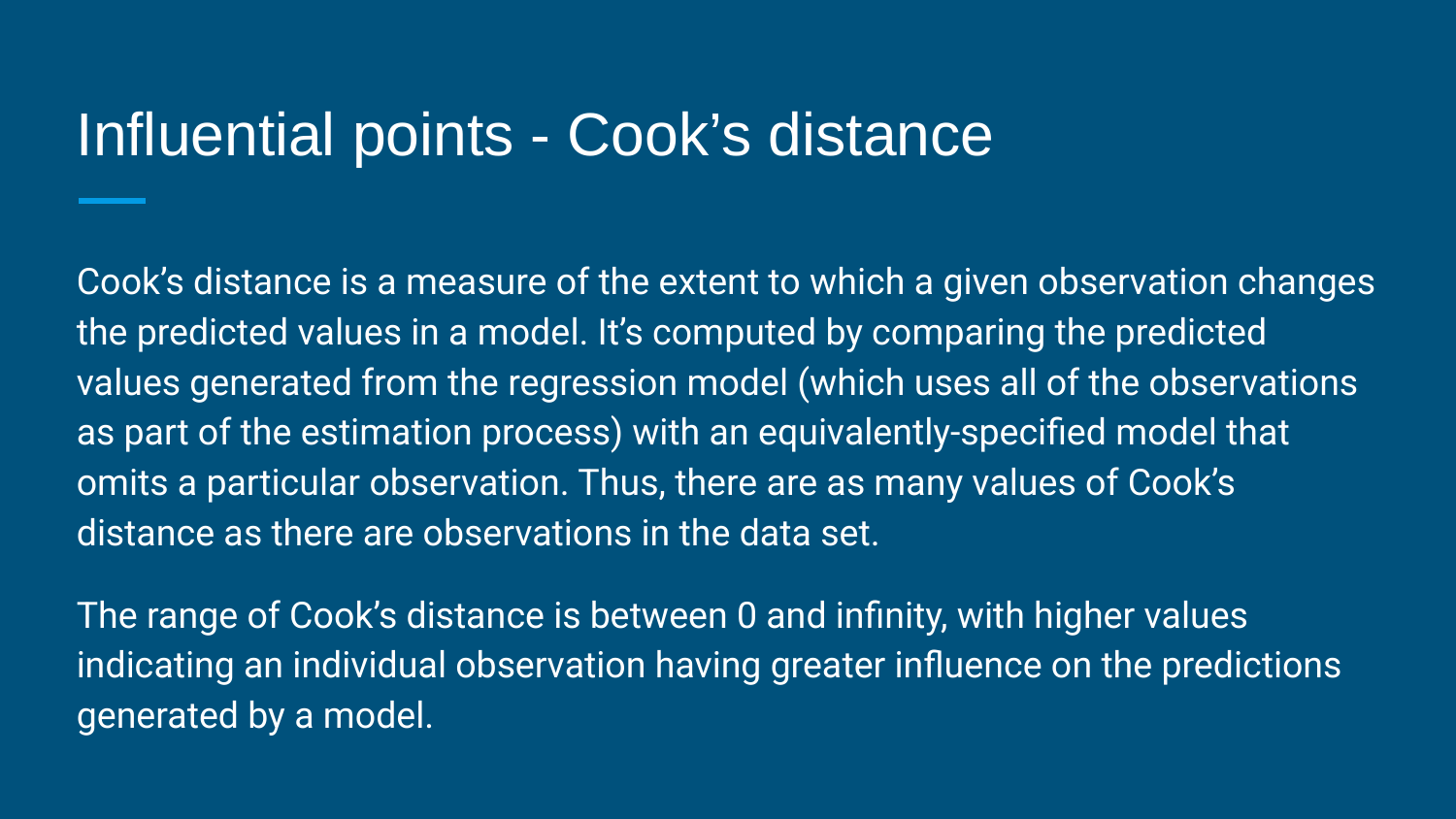

# Influential points - Cook’s distance
Cook’s distance is a measure of the extent to which a given observation changes the predicted values in a model. It’s computed by comparing the predicted values generated from the regression model (which uses all of the observations as part of the estimation process) with an equivalently-specified model that omits a particular observation. Thus, there are as many values of Cook’s distance as there are observations in the data set.
The range of Cook’s distance is between 0 and infinity, with higher values indicating an individual observation having greater influence on the predictions generated by a model.